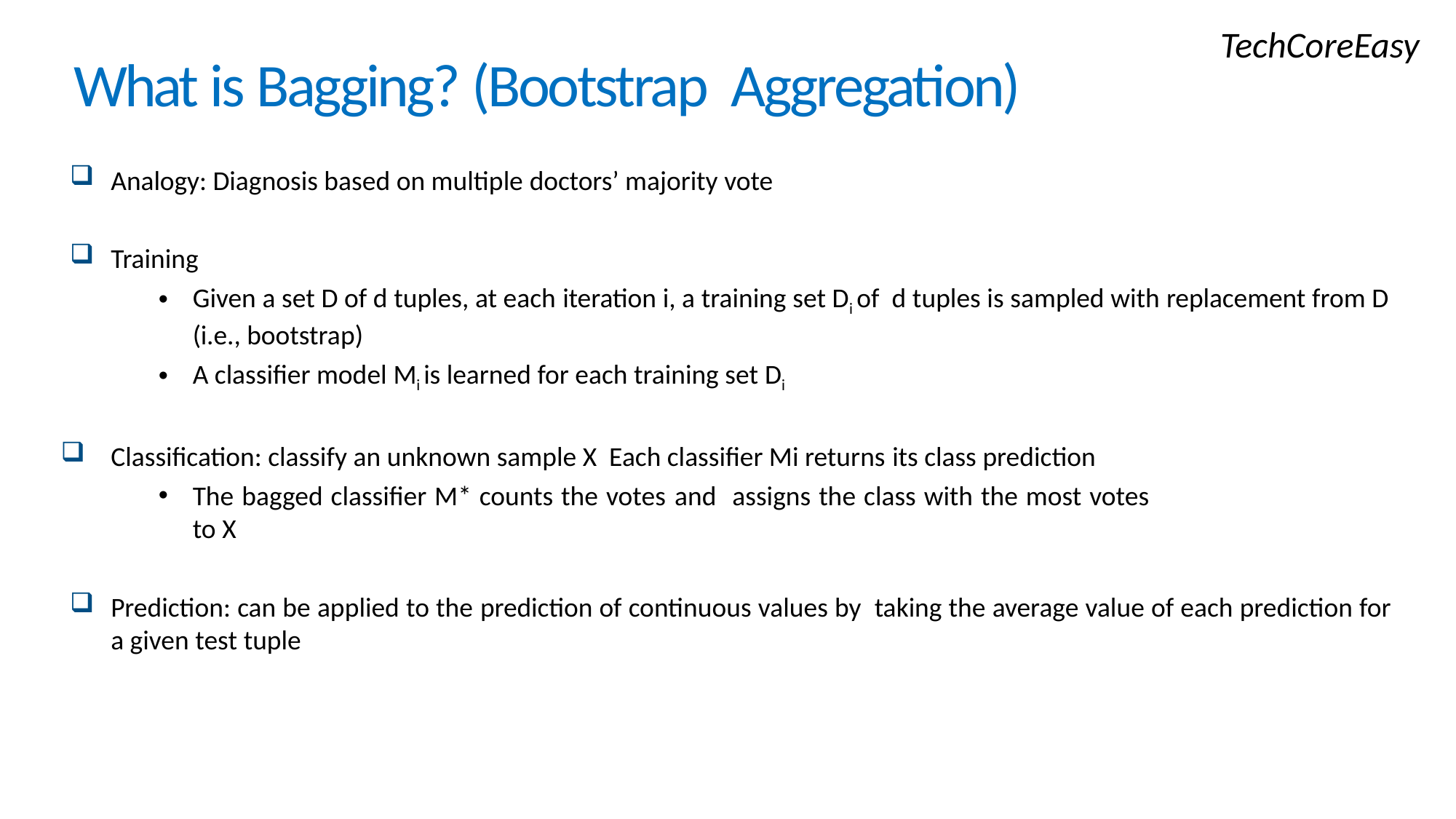

TechCoreEasy
What is Bagging? (Bootstrap  Aggregation)
Analogy: Diagnosis based on multiple doctors’ majority vote

Training
Given a set D of d tuples, at each iteration i, a training set Di of  d tuples is sampled with replacement from D (i.e., bootstrap)
A classifier model Mi is learned for each training set Di

Classification: classify an unknown sample X  Each classifier Mi returns its class prediction
The bagged classifier M* counts the votes and  assigns the class with the most votes to X

Prediction: can be applied to the prediction of continuous values by  taking the average value of each prediction for a given test tuple